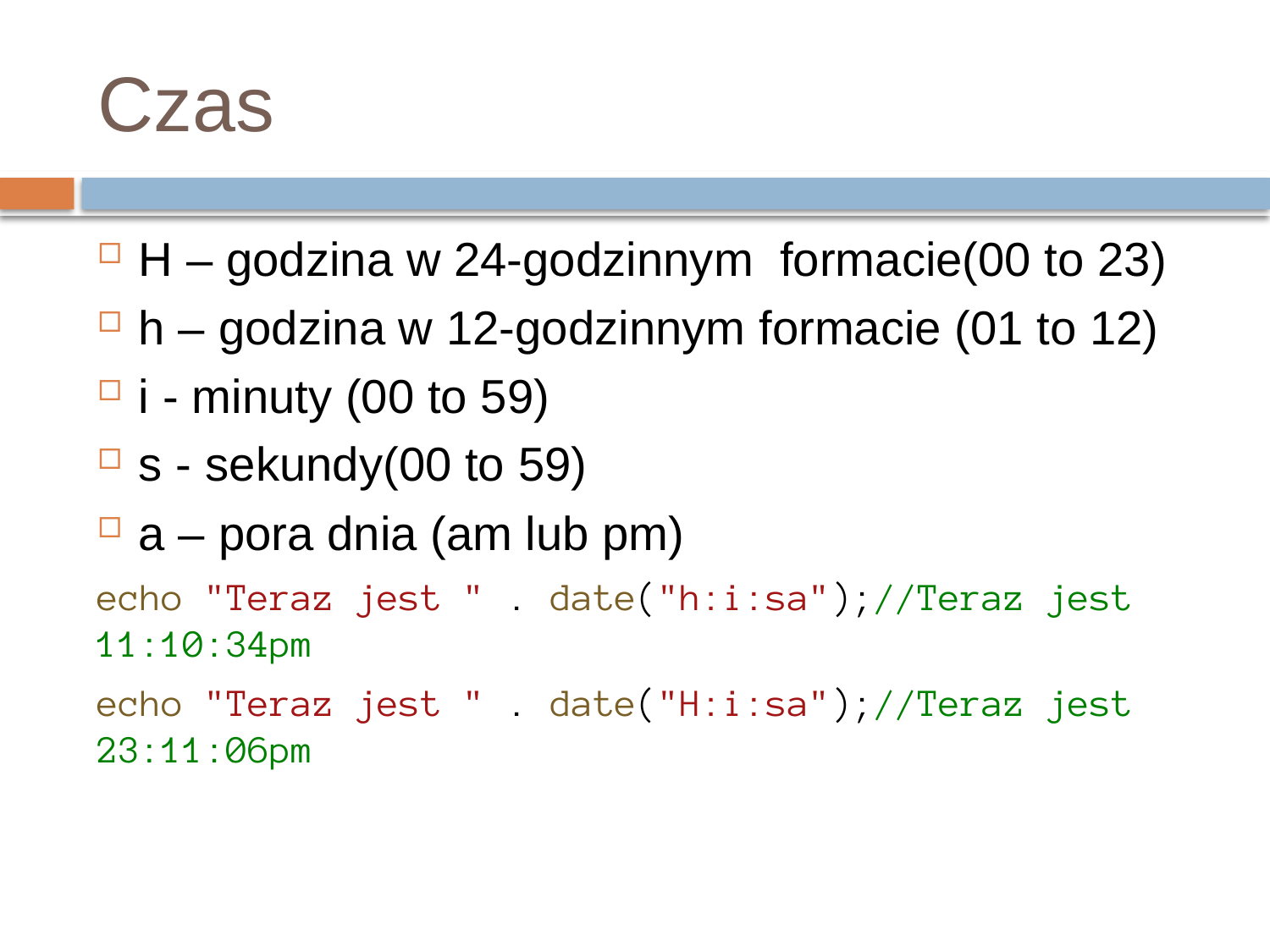

# Czas
H – godzina w 24-godzinnym  formacie(00 to 23)
h – godzina w 12-godzinnym formacie (01 to 12)
i - minuty (00 to 59)
s - sekundy(00 to 59)
a – pora dnia (am lub pm)
echo "Teraz jest " . date("h:i:sa");//Teraz jest 11:10:34pm
echo "Teraz jest " . date("H:i:sa");//Teraz jest 23:11:06pm